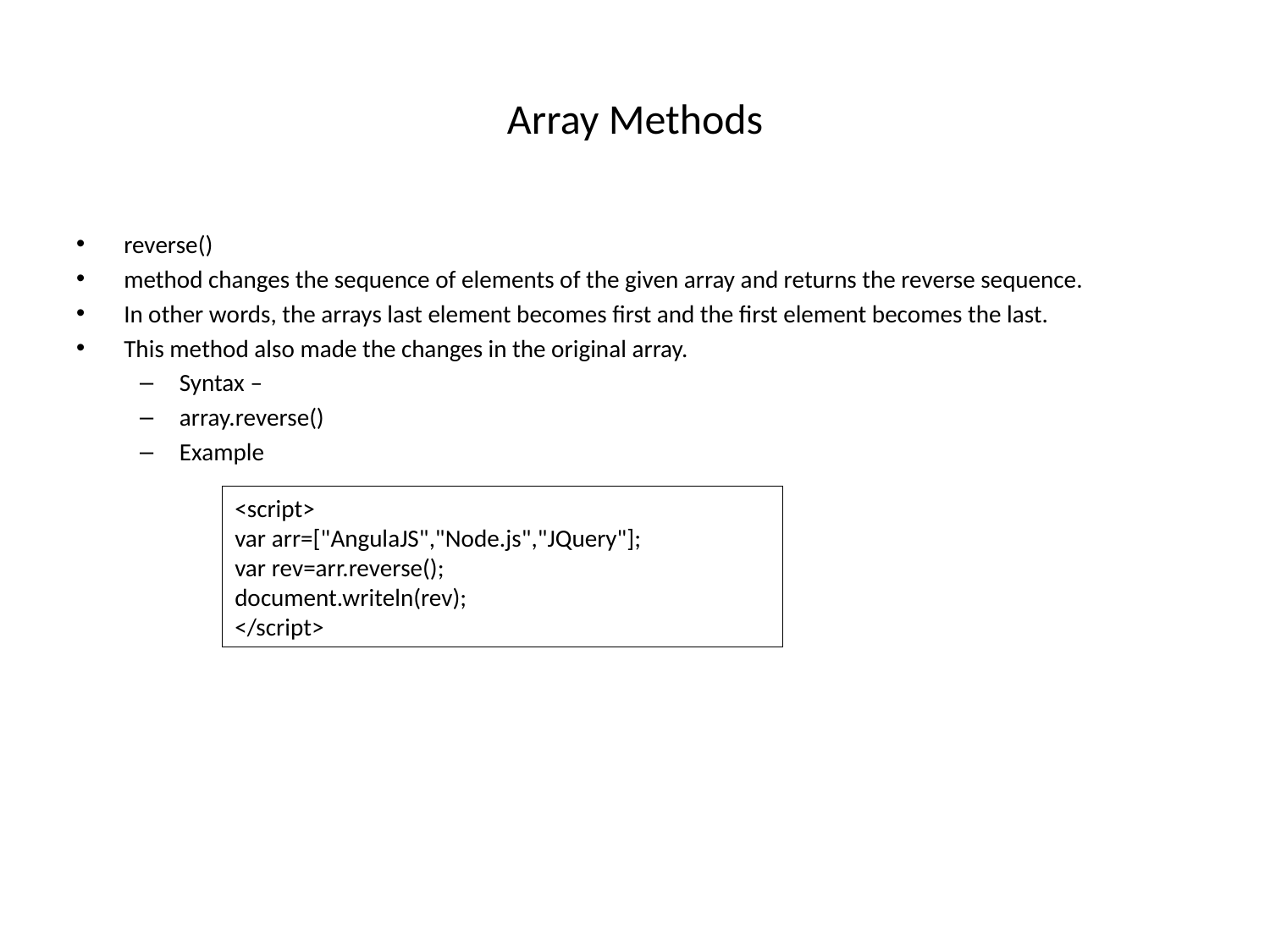

# Array Methods
reverse()
method changes the sequence of elements of the given array and returns the reverse sequence.
In other words, the arrays last element becomes first and the first element becomes the last.
This method also made the changes in the original array.
Syntax –
array.reverse()
Example

<script>
var arr=["AngulaJS","Node.js","JQuery"];
var rev=arr.reverse();
document.writeln(rev);
</script>